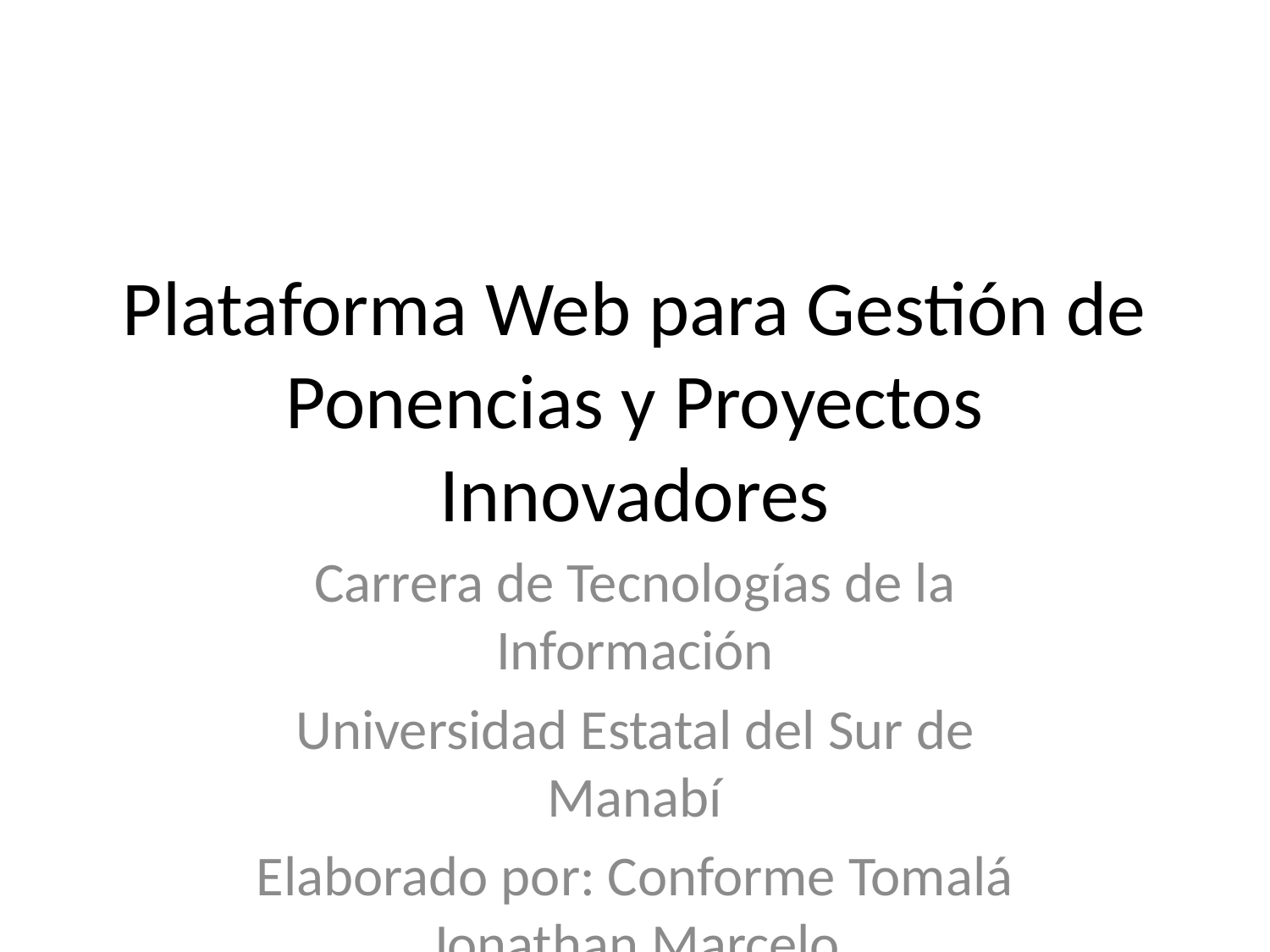

# Plataforma Web para Gestión de Ponencias y Proyectos Innovadores
Carrera de Tecnologías de la Información
Universidad Estatal del Sur de Manabí
Elaborado por: Conforme Tomalá Jonathan Marcelo